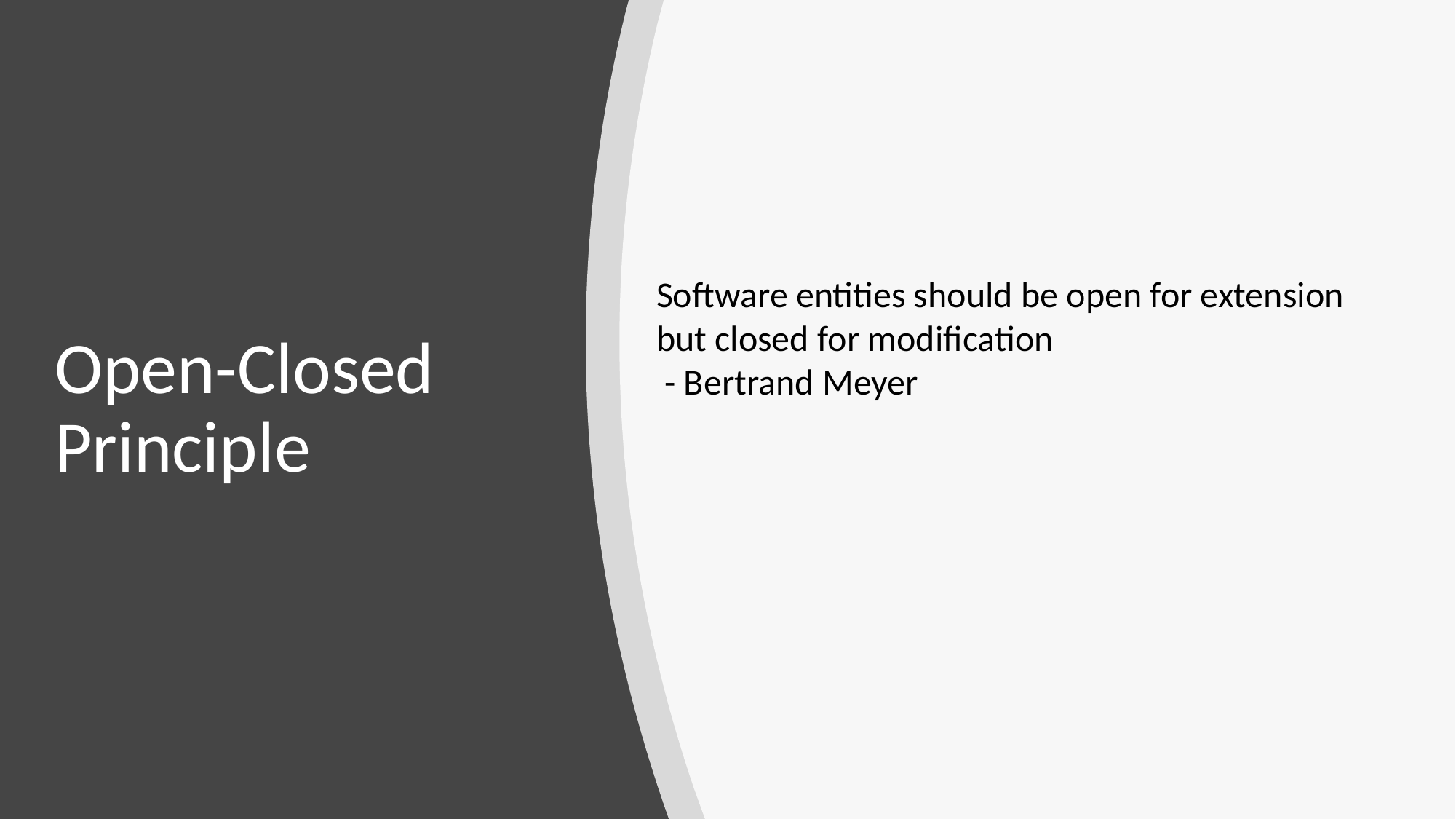

# Open-Closed Principle
Software entities should be open for extension but closed for modification
 - Bertrand Meyer